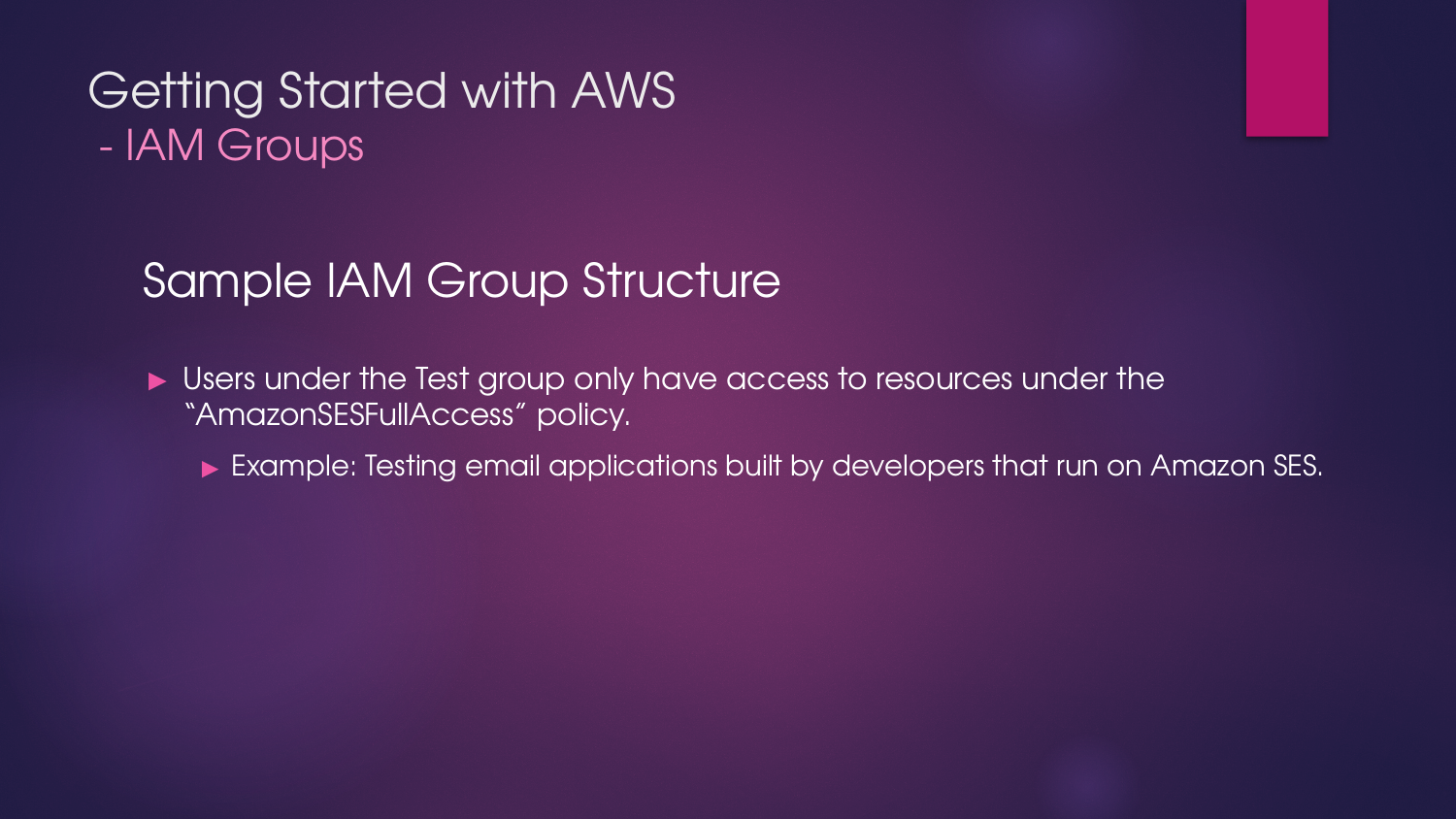

# Getting Started with AWS - IAM Groups
Sample IAM Group Structure
Users under the Test group only have access to resources under the “AmazonSESFullAccess” policy.
Example: Testing email applications built by developers that run on Amazon SES.